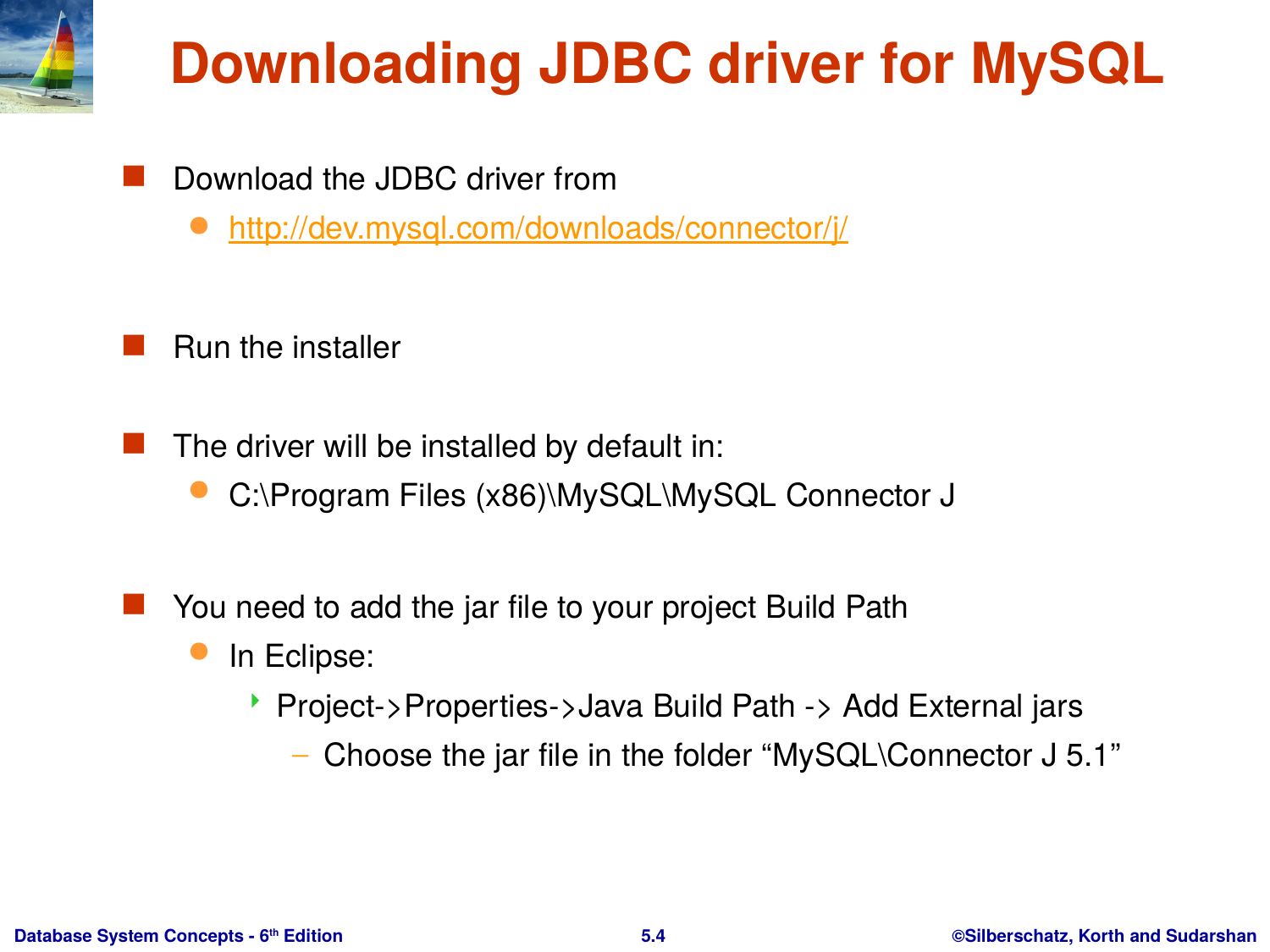

# Downloading JDBC driver for MySQL
Download the JDBC driver from
http://dev.mysql.com/downloads/connector/j/

Run the installer

The driver will be installed by default in:
C:\Program Files (x86)\MySQL\MySQL Connector J

You need to add the jar file to your project Build Path
In Eclipse:
Project->Properties->Java Build Path -> Add External jars
Choose the jar file in the folder “MySQL\Connector J 5.1”